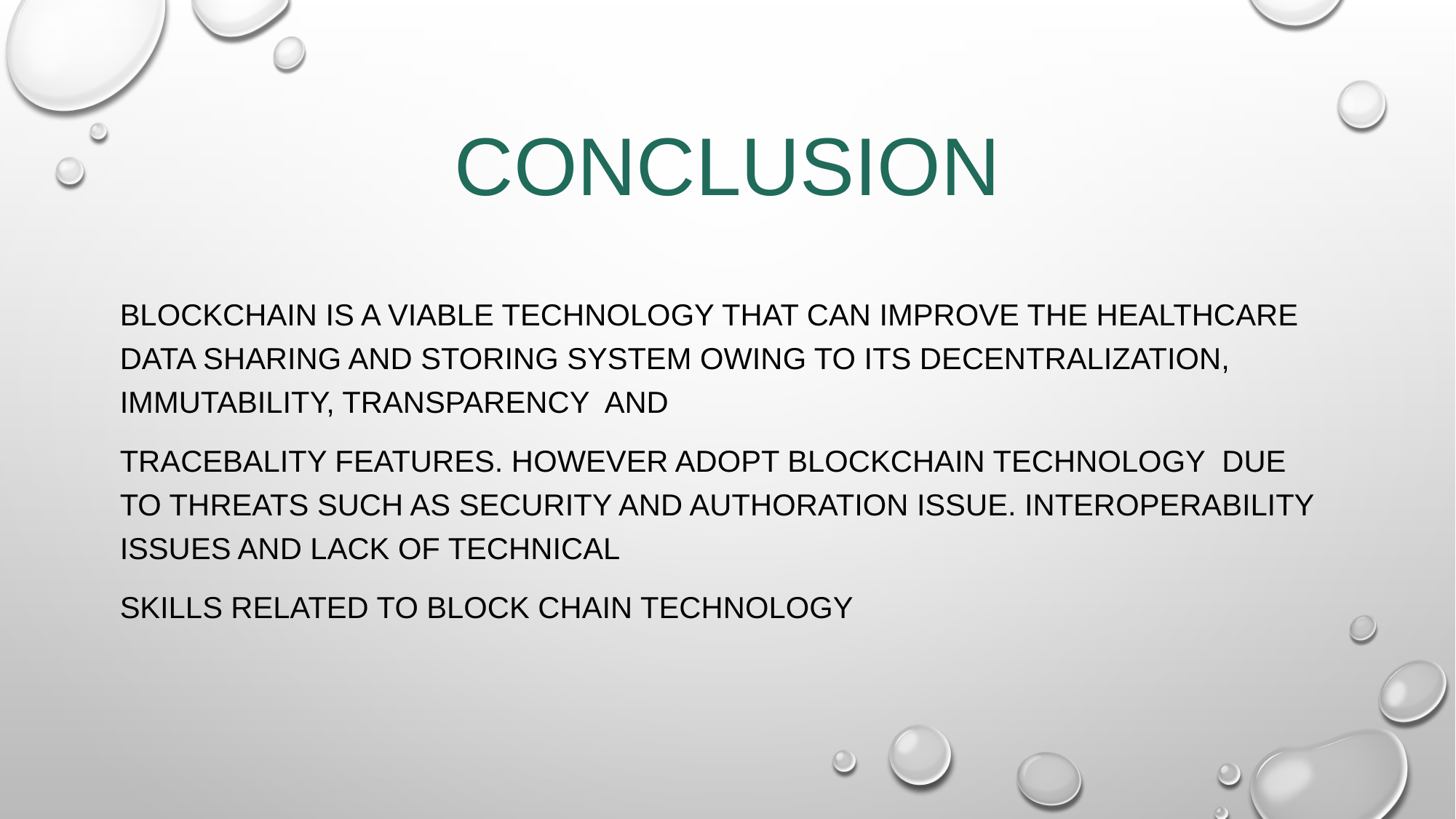

# CONCLUSION
Blockchain is a viable technology that can improve the healthcare data sharing and storing system owing to its decentralization, immutability, transparency  and
Tracebality features. However adopt blockchain technology  due to threats such as security and authoration issue. interoperability issues and lack of technical
Skills related to block chain technology